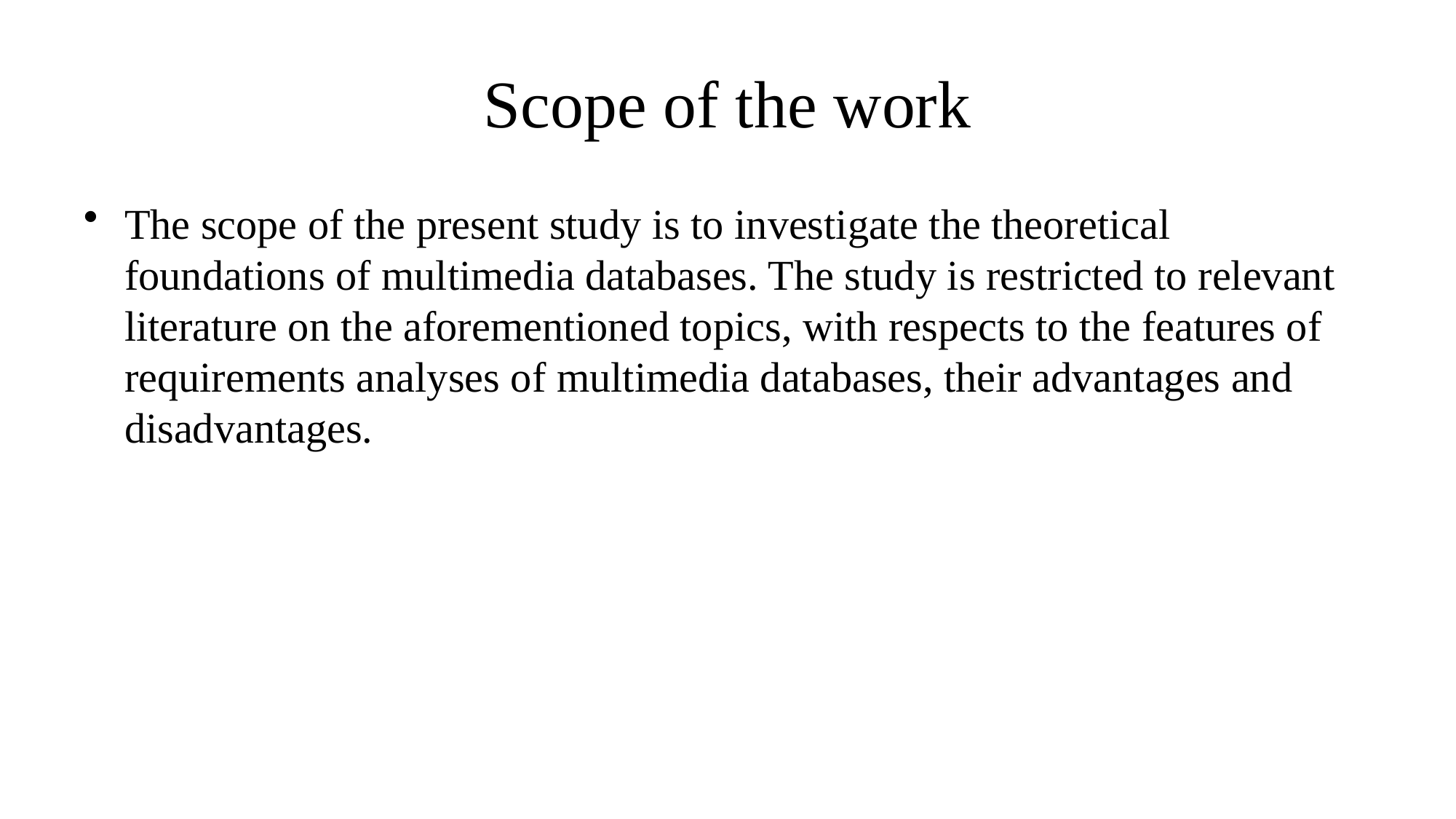

# Scope of the work
The scope of the present study is to investigate the theoretical foundations of multimedia databases. The study is restricted to relevant literature on the aforementioned topics, with respects to the features of requirements analyses of multimedia databases, their advantages and disadvantages.